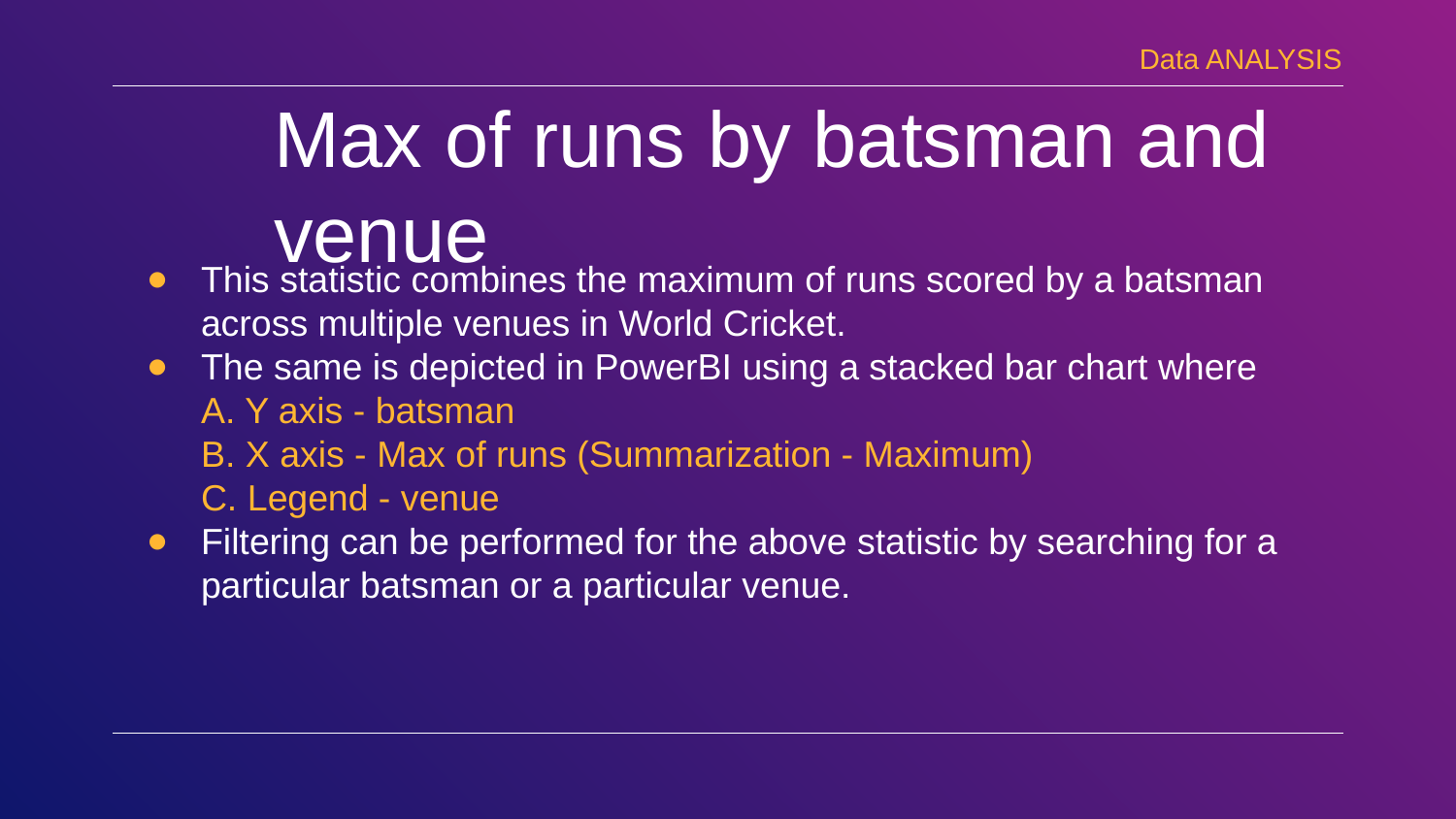

Data ANALYSIS
# Max of runs by batsman and venue
This statistic combines the maximum of runs scored by a batsman across multiple venues in World Cricket.
The same is depicted in PowerBI using a stacked bar chart where
A. Y axis - batsman
B. X axis - Max of runs (Summarization - Maximum)
C. Legend - venue
Filtering can be performed for the above statistic by searching for a particular batsman or a particular venue.